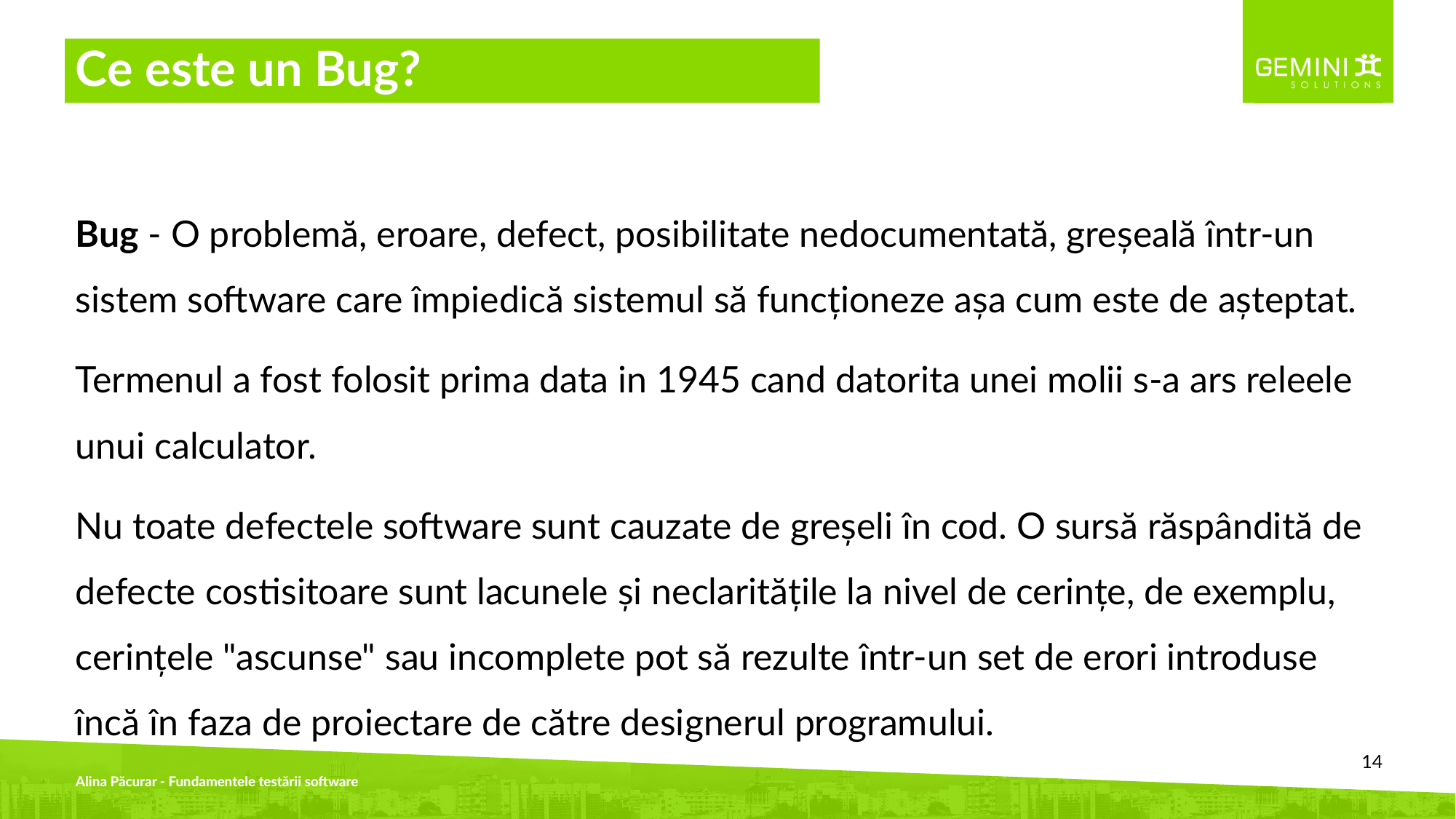

# Ce este un Bug?
Bug - O problemă, eroare, defect, posibilitate nedocumentată, greșeală într-un sistem software care împiedică sistemul să funcționeze așa cum este de așteptat.
Termenul a fost folosit prima data in 1945 cand datorita unei molii s-a ars releele unui calculator.
Nu toate defectele software sunt cauzate de greșeli în cod. O sursă răspândită de defecte costisitoare sunt lacunele și neclaritățile la nivel de cerințe, de exemplu, cerințele "ascunse" sau incomplete pot să rezulte într-un set de erori introduse încă în faza de proiectare de către designerul programului.
14
Alina Păcurar - Fundamentele testării software